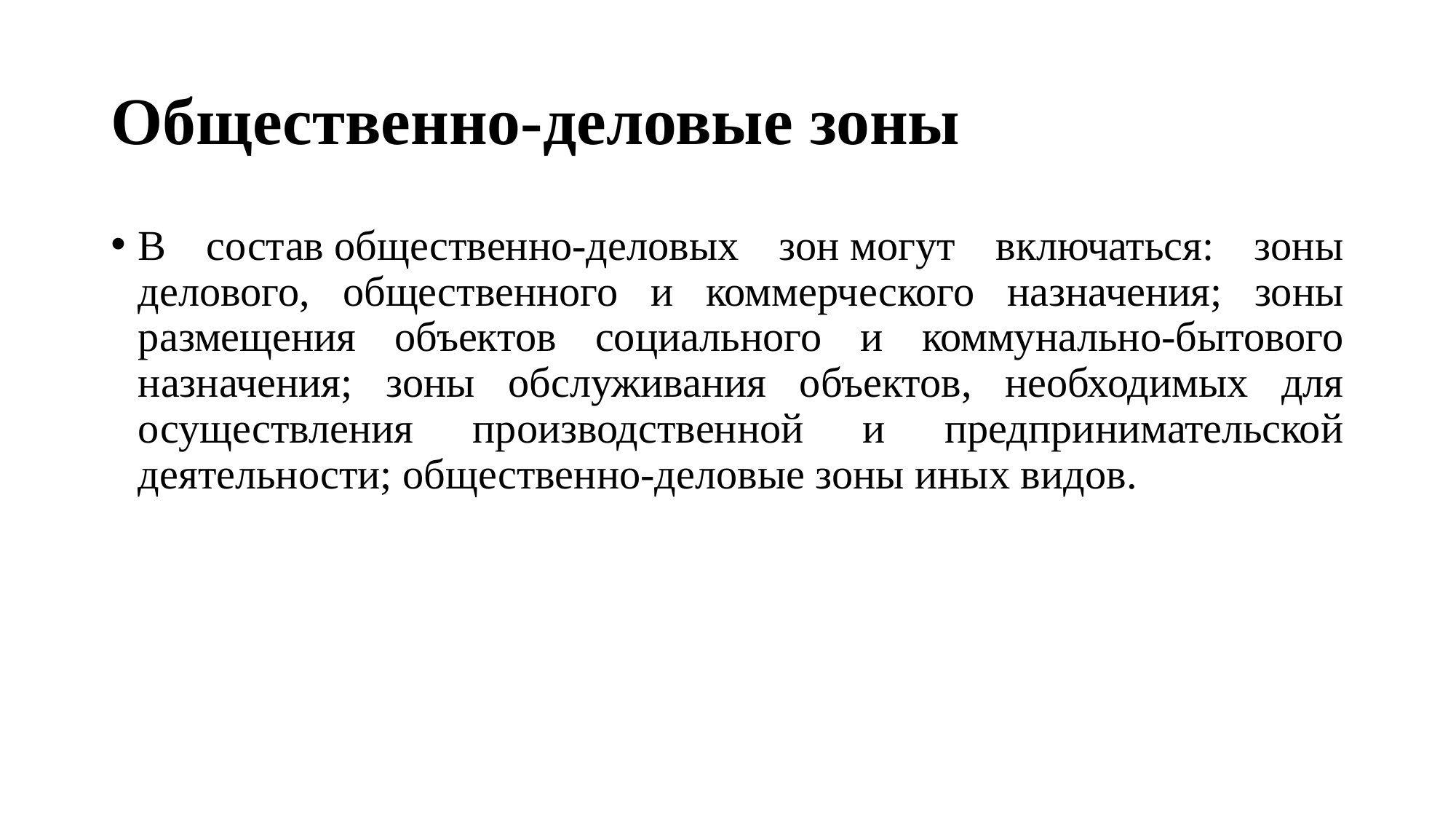

# Общественно-деловые зоны
В состав общественно-деловых зон могут включаться: зоны делового, общественного и коммерческого назначения; зоны размещения объектов социального и коммунально-бытового назначения; зоны обслуживания объектов, необходимых для осуществления производственной и предпринимательской деятельности; общественно-деловые зоны иных видов.